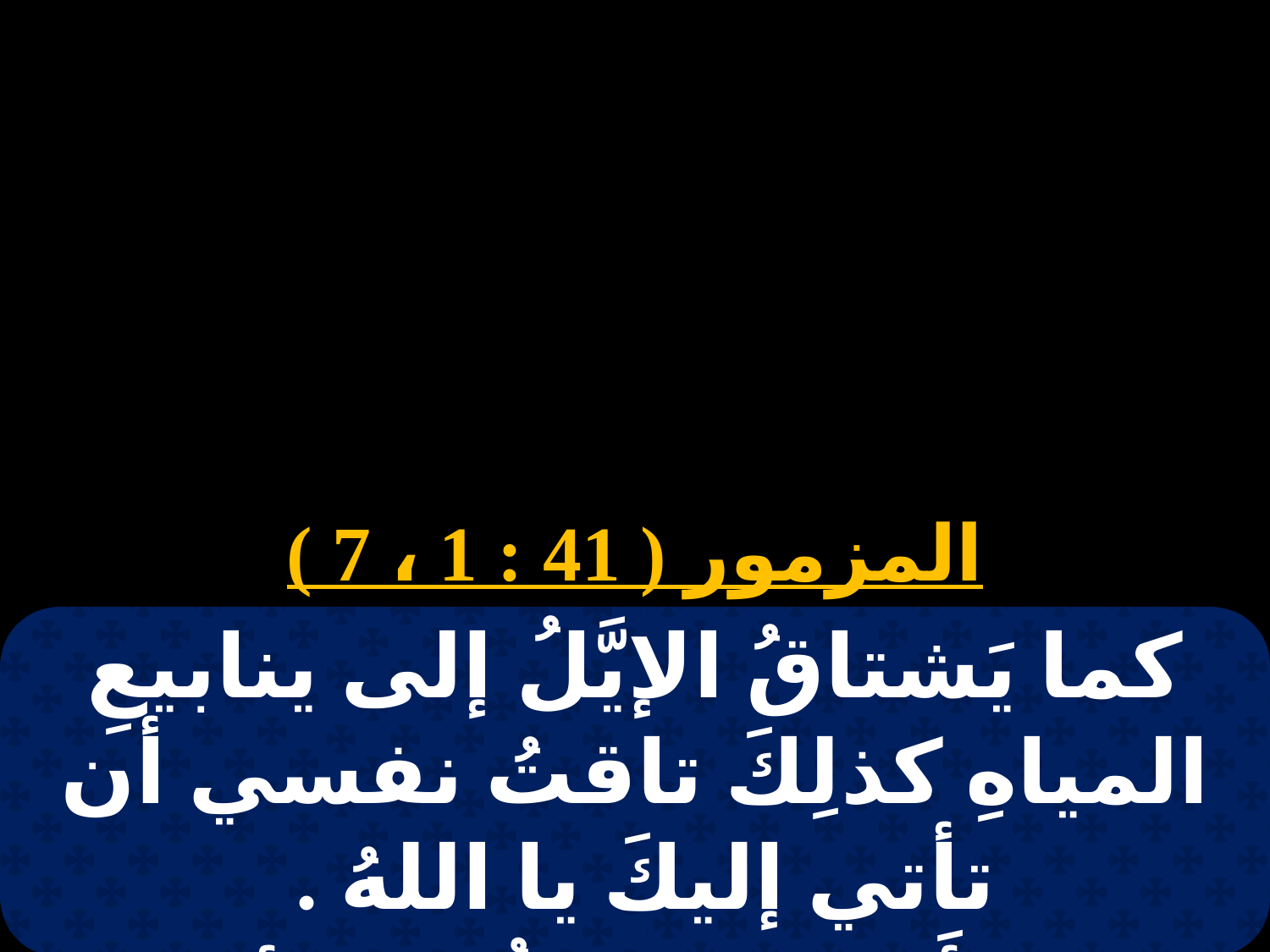

# 12 طوبة
المزمور ( 41 : 1 ، 7 )
كما يَشتاقُ الإيَّلُ إلى ينابيعِ المياهِ كذلِكَ تاقتُ نفسي أن تأتي إليكَ يا اللهُ .
لذلكَ أَذكرُكَ ياربُّ في أرضِ الأُردُن.